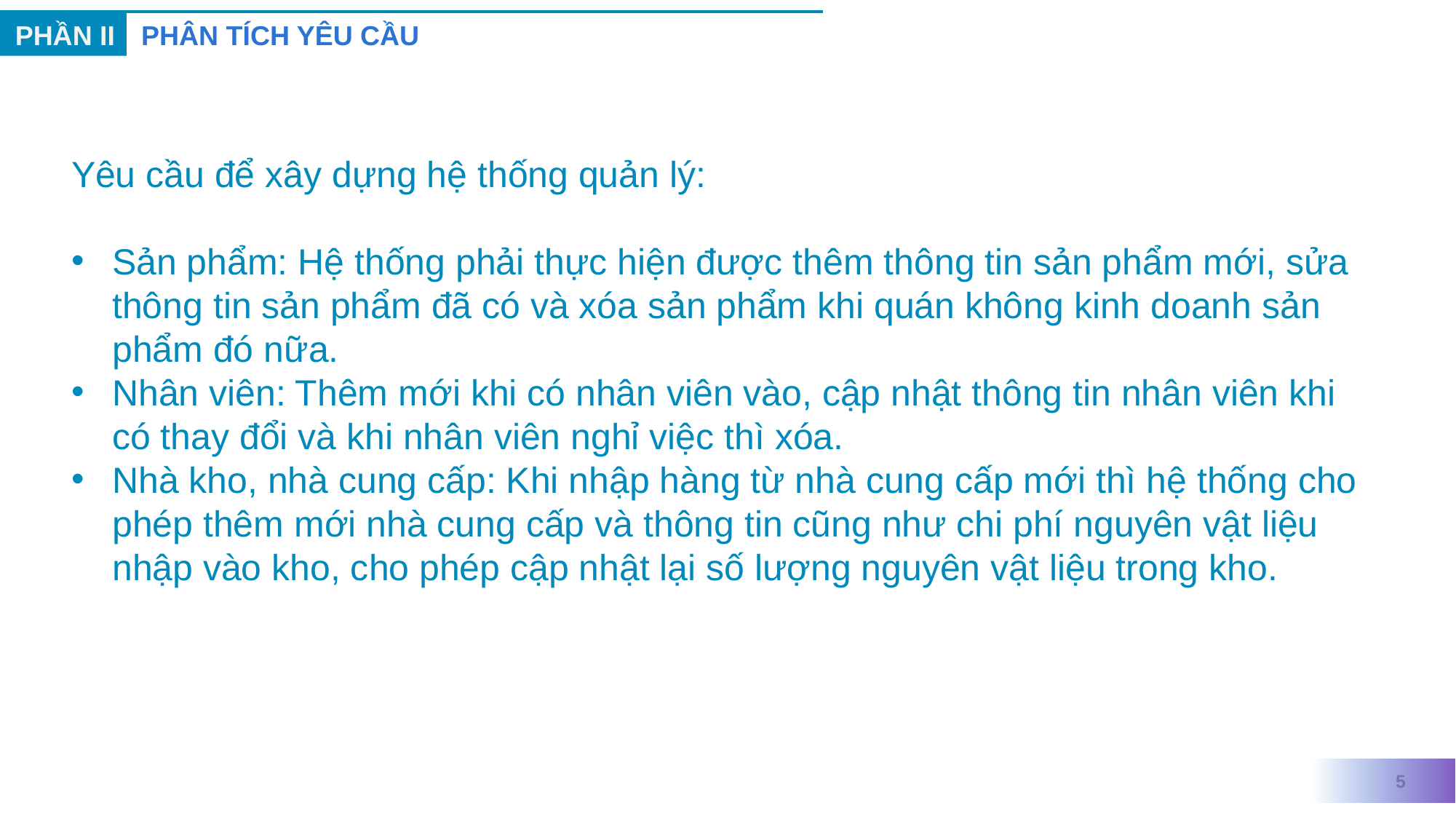

PHẦN II
PHÂN TÍCH YÊU CẦU
Yêu cầu để xây dựng hệ thống quản lý:

Sản phẩm: Hệ thống phải thực hiện được thêm thông tin sản phẩm mới, sửa thông tin sản phẩm đã có và xóa sản phẩm khi quán không kinh doanh sản phẩm đó nữa.
Nhân viên: Thêm mới khi có nhân viên vào, cập nhật thông tin nhân viên khi có thay đổi và khi nhân viên nghỉ việc thì xóa.
Nhà kho, nhà cung cấp: Khi nhập hàng từ nhà cung cấp mới thì hệ thống cho phép thêm mới nhà cung cấp và thông tin cũng như chi phí nguyên vật liệu nhập vào kho, cho phép cập nhật lại số lượng nguyên vật liệu trong kho.

5